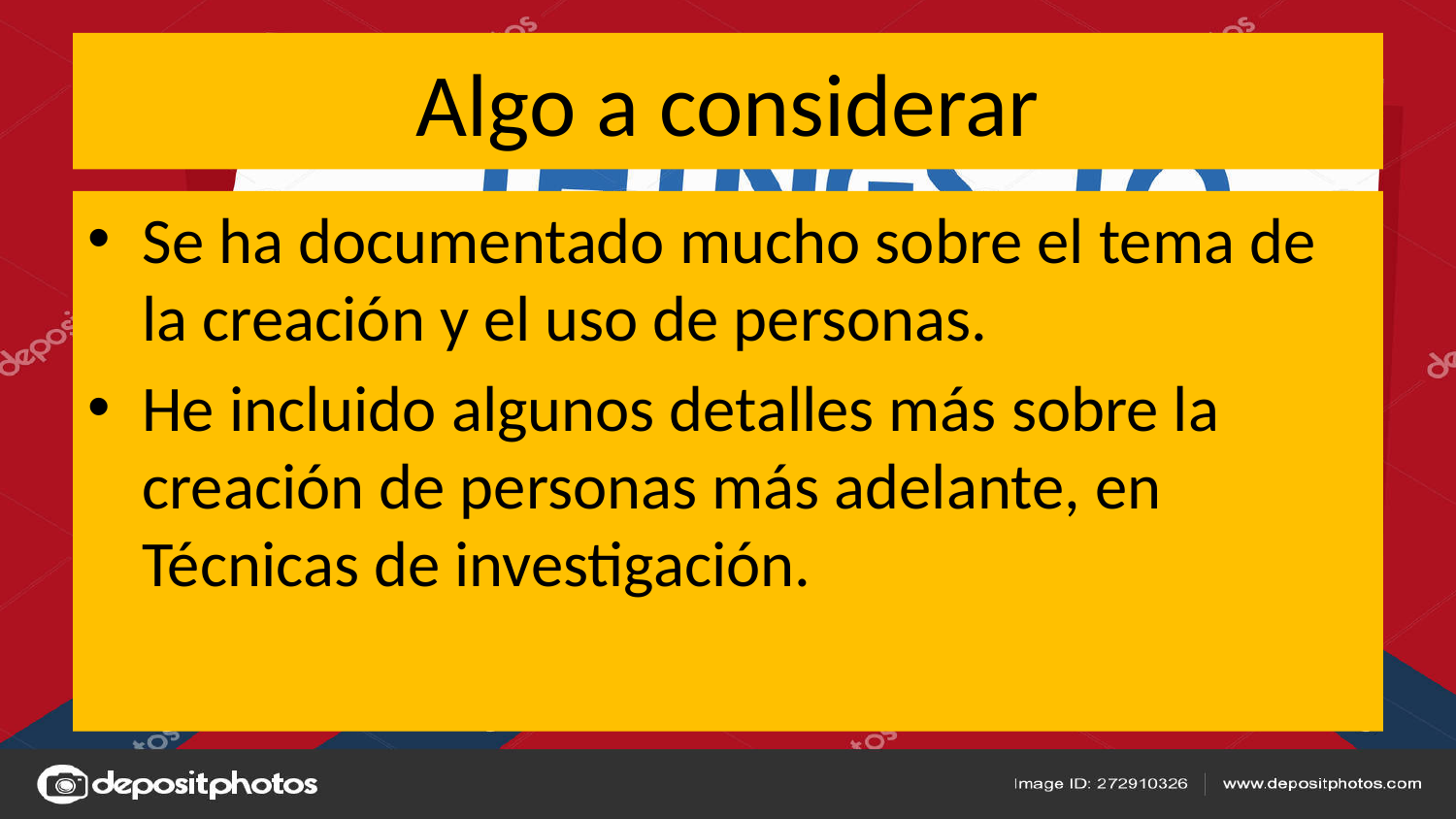

# Algo a considerar
Se ha documentado mucho sobre el tema de la creación y el uso de personas.
He incluido algunos detalles más sobre la creación de personas más adelante, en Técnicas de investigación.